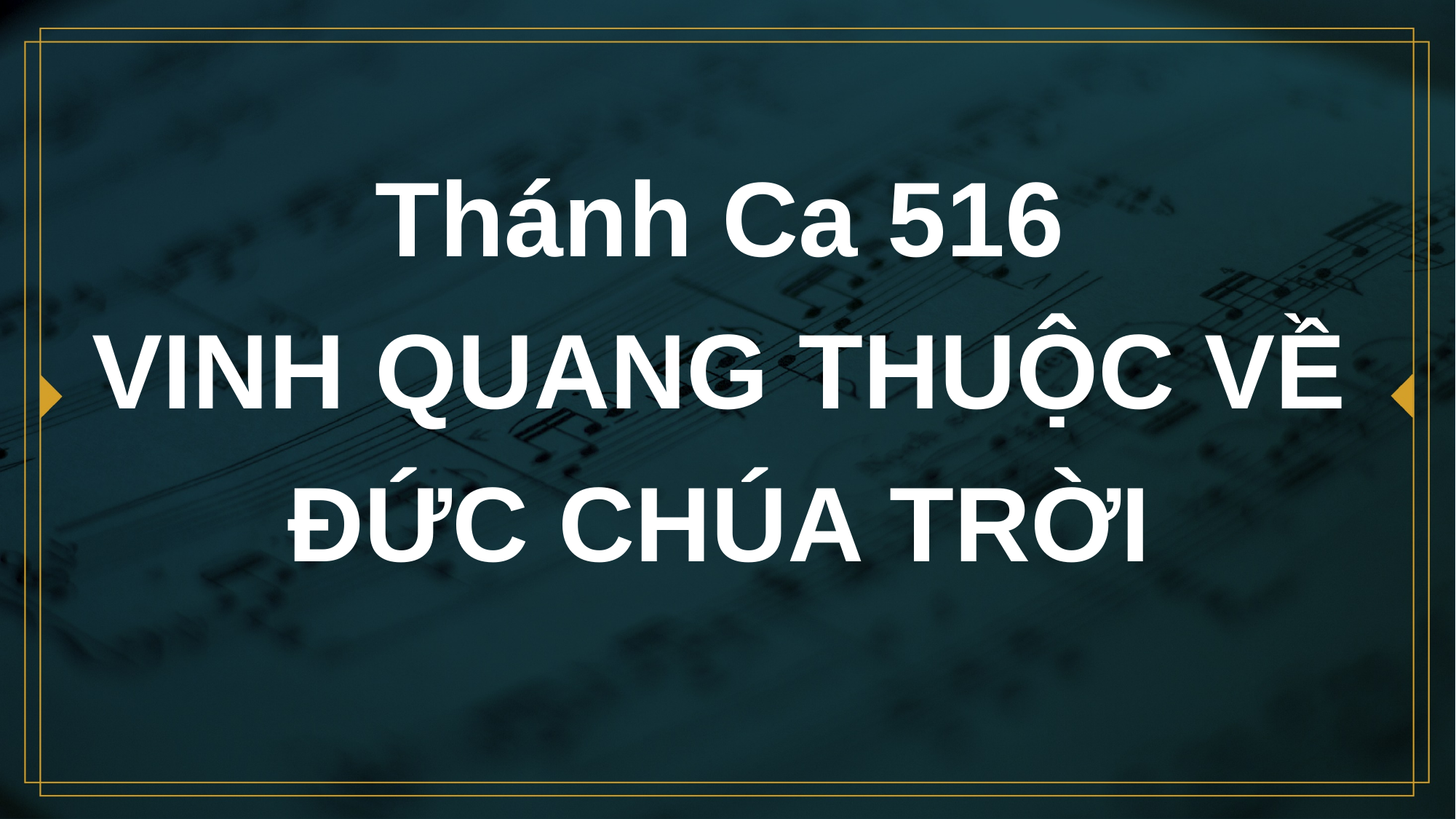

# Thánh Ca 516 VINH QUANG THUỘC VỀ ĐỨC CHÚA TRỜI